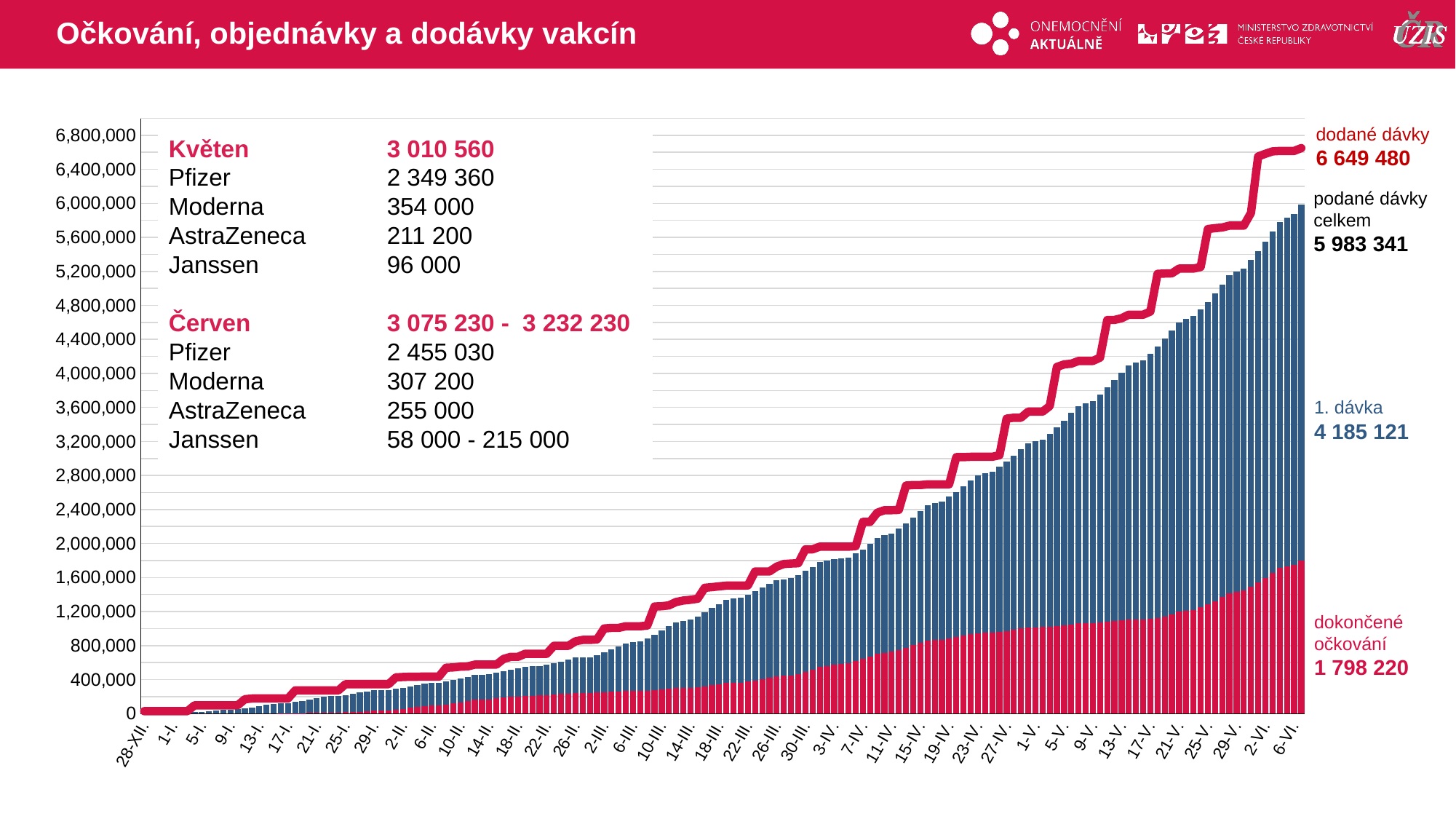

# Očkování, objednávky a dodávky vakcín

### Chart

| Category | dokončené očkování | první dávka | celkem dávek v ČR |
|---|---|---|---|
| 28-XII. | 0.0 | 3545.0 | 29250.0 |
| 29-XII. | 0.0 | 6993.0 | 29250.0 |
| 30-XII. | 0.0 | 10469.0 | 29250.0 |
| 31-XII. | 0.0 | 11775.0 | 29250.0 |
| 1-I. | 0.0 | 12036.0 | 29250.0 |
| 2-I. | 0.0 | 13301.0 | 29250.0 |
| 3-I. | 0.0 | 14215.0 | 29250.0 |
| 4-I. | 0.0 | 17790.0 | 98475.0 |
| 5-I. | 0.0 | 22280.0 | 98475.0 |
| 6-I. | 0.0 | 28099.0 | 98475.0 |
| 7-I. | 0.0 | 36040.0 | 98475.0 |
| 8-I. | 0.0 | 45976.0 | 98475.0 |
| 9-I. | 0.0 | 47989.0 | 98475.0 |
| 10-I. | 0.0 | 49739.0 | 98475.0 |
| 11-I. | 0.0 | 59530.0 | 169650.0 |
| 12-I. | 0.0 | 72890.0 | 178050.0 |
| 13-I. | 0.0 | 86364.0 | 178050.0 |
| 14-I. | 0.0 | 101523.0 | 178050.0 |
| 15-I. | 0.0 | 115462.0 | 178050.0 |
| 16-I. | 2.0 | 118834.0 | 178050.0 |
| 17-I. | 636.0 | 121430.0 | 178050.0 |
| 18-I. | 2449.0 | 133877.0 | 272820.0 |
| 19-I. | 5150.0 | 146383.0 | 272820.0 |
| 20-I. | 7779.0 | 159992.0 | 272820.0 |
| 21-I. | 9500.0 | 175555.0 | 272820.0 |
| 22-I. | 10533.0 | 190352.0 | 272820.0 |
| 23-I. | 11400.0 | 193631.0 | 272820.0 |
| 24-I. | 12263.0 | 195876.0 | 272820.0 |
| 25-I. | 15218.0 | 205472.0 | 346530.0 |
| 26-I. | 19173.0 | 215966.0 | 346530.0 |
| 27-I. | 23668.0 | 224956.0 | 346530.0 |
| 28-I. | 29756.0 | 231985.0 | 346530.0 |
| 29-I. | 37573.0 | 238163.0 | 346530.0 |
| 30-I. | 38655.0 | 238881.0 | 346530.0 |
| 31-I. | 39827.0 | 239584.0 | 346530.0 |
| 1-II. | 47706.0 | 243532.0 | 426480.0 |
| 2-II. | 57875.0 | 247649.0 | 430680.0 |
| 3-II. | 68826.0 | 252037.0 | 433980.0 |
| 4-II. | 81736.0 | 256914.0 | 434580.0 |
| 5-II. | 92358.0 | 262350.0 | 435680.0 |
| 6-II. | 94695.0 | 263186.0 | 435680.0 |
| 7-II. | 97171.0 | 264032.0 | 435680.0 |
| 8-II. | 108519.0 | 268049.0 | 539800.0 |
| 9-II. | 120414.0 | 273114.0 | 543800.0 |
| 10-II. | 133587.0 | 278578.0 | 552500.0 |
| 11-II. | 149703.0 | 284855.0 | 555000.0 |
| 12-II. | 164342.0 | 291559.0 | 576600.0 |
| 13-II. | 167313.0 | 293135.0 | 576600.0 |
| 14-II. | 168681.0 | 294123.0 | 576600.0 |
| 15-II. | 177987.0 | 300466.0 | 576600.0 |
| 16-II. | 187004.0 | 309130.0 | 643290.0 |
| 17-II. | 195250.0 | 318791.0 | 667860.0 |
| 18-II. | 203234.0 | 331058.0 | 667860.0 |
| 19-II. | 210523.0 | 342865.0 | 703860.0 |
| 20-II. | 211686.0 | 344799.0 | 703860.0 |
| 21-II. | 212692.0 | 345823.0 | 703860.0 |
| 22-II. | 218681.0 | 355900.0 | 703860.0 |
| 23-II. | 225616.0 | 368765.0 | 797460.0 |
| 24-II. | 231610.0 | 382572.0 | 797460.0 |
| 25-II. | 237124.0 | 400493.0 | 797460.0 |
| 26-II. | 242437.0 | 416588.0 | 850360.0 |
| 27-II. | 242985.0 | 419522.0 | 867260.0 |
| 28-II. | 243532.0 | 421859.0 | 867260.0 |
| 1-III. | 246919.0 | 441220.0 | 872860.0 |
| 2-III. | 250443.0 | 468306.0 | 1001550.0 |
| 3-III. | 254916.0 | 498895.0 | 1008150.0 |
| 4-III. | 259564.0 | 531959.0 | 1008150.0 |
| 5-III. | 264925.0 | 560620.0 | 1027250.0 |
| 6-III. | 265761.0 | 572690.0 | 1027250.0 |
| 7-III. | 266589.0 | 584031.0 | 1027250.0 |
| 8-III. | 271398.0 | 613570.0 | 1036050.0 |
| 9-III. | 277728.0 | 649662.0 | 1260050.0 |
| 10-III. | 284638.0 | 690664.0 | 1262650.0 |
| 11-III. | 292951.0 | 735168.0 | 1272850.0 |
| 12-III. | 301369.0 | 773692.0 | 1312350.0 |
| 13-III. | 302652.0 | 790683.0 | 1330250.0 |
| 14-III. | 303778.0 | 802709.0 | 1338450.0 |
| 15-III. | 312521.0 | 830874.0 | 1350850.0 |
| 16-III. | 322988.0 | 869511.0 | 1479870.0 |
| 17-III. | 333440.0 | 906745.0 | 1487270.0 |
| 18-III. | 345797.0 | 944412.0 | 1496770.0 |
| 19-III. | 359334.0 | 978534.0 | 1504970.0 |
| 20-III. | 361339.0 | 993528.0 | 1504970.0 |
| 21-III. | 362869.0 | 1000873.0 | 1504970.0 |
| 22-III. | 375257.0 | 1025003.0 | 1507170.0 |
| 23-III. | 388503.0 | 1051299.0 | 1671070.0 |
| 24-III. | 404138.0 | 1077842.0 | 1671070.0 |
| 25-III. | 421929.0 | 1103942.0 | 1671070.0 |
| 26-III. | 439346.0 | 1128534.0 | 1727670.0 |
| 27-III. | 444155.0 | 1136887.0 | 1759170.0 |
| 28-III. | 448266.0 | 1142363.0 | 1764870.0 |
| 29-III. | 468851.0 | 1161097.0 | 1768270.0 |
| 30-III. | 490917.0 | 1185541.0 | 1932070.0 |
| 31-III. | 517864.0 | 1208398.0 | 1932070.0 |
| 1-IV. | 549720.0 | 1233742.0 | 1963670.0 |
| 2-IV. | 562427.0 | 1240534.0 | 1963670.0 |
| 3-IV. | 573305.0 | 1244085.0 | 1963670.0 |
| 4-IV. | 582037.0 | 1246548.0 | 1963670.0 |
| 5-IV. | 589178.0 | 1248853.0 | 1963670.0 |
| 6-IV. | 618315.0 | 1264828.0 | 1968970.0 |
| 7-IV. | 640359.0 | 1287992.0 | 2254450.0 |
| 8-IV. | 671153.0 | 1326113.0 | 2254450.0 |
| 9-IV. | 701048.0 | 1364897.0 | 2362350.0 |
| 10-IV. | 716236.0 | 1380167.0 | 2391950.0 |
| 11-IV. | 726217.0 | 1389856.0 | 2391950.0 |
| 12-IV. | 751003.0 | 1427528.0 | 2394850.0 |
| 13-IV. | 776809.0 | 1463286.0 | 2681500.0 |
| 14-IV. | 804058.0 | 1501711.0 | 2687600.0 |
| 15-IV. | 829626.0 | 1549139.0 | 2687600.0 |
| 16-IV. | 855159.0 | 1593402.0 | 2695900.0 |
| 17-IV. | 864141.0 | 1609938.0 | 2695900.0 |
| 18-IV. | 869084.0 | 1622832.0 | 2695900.0 |
| 19-IV. | 884404.0 | 1666404.0 | 2695900.0 |
| 20-IV. | 900141.0 | 1708236.0 | 3015950.0 |
| 21-IV. | 914242.0 | 1755716.0 | 3015950.0 |
| 22-IV. | 931518.0 | 1809818.0 | 3019650.0 |
| 23-IV. | 943465.0 | 1859232.0 | 3020200.0 |
| 24-IV. | 948654.0 | 1876933.0 | 3020200.0 |
| 25-IV. | 952629.0 | 1891508.0 | 3020200.0 |
| 26-IV. | 959975.0 | 1940192.0 | 3038100.0 |
| 27-IV. | 972091.0 | 1987686.0 | 3469420.0 |
| 28-IV. | 985979.0 | 2044541.0 | 3479720.0 |
| 29-IV. | 1001673.0 | 2107818.0 | 3479720.0 |
| 30-IV. | 1011521.0 | 2167982.0 | 3551120.0 |
| 1-V. | 1014882.0 | 2187051.0 | 3551120.0 |
| 2-V. | 1017105.0 | 2205793.0 | 3551120.0 |
| 3-V. | 1022087.0 | 2271345.0 | 3616120.0 |
| 4-V. | 1030320.0 | 2335523.0 | 4076680.0 |
| 5-V. | 1039604.0 | 2406094.0 | 4106680.0 |
| 6-V. | 1050153.0 | 2483691.0 | 4115030.0 |
| 7-V. | 1060070.0 | 2558426.0 | 4146880.0 |
| 8-V. | 1061762.0 | 2587491.0 | 4146880.0 |
| 9-V. | 1062928.0 | 2611495.0 | 4146880.0 |
| 10-V. | 1070021.0 | 2681826.0 | 4186430.0 |
| 11-V. | 1078736.0 | 2755382.0 | 4628960.0 |
| 12-V. | 1087673.0 | 2832932.0 | 4628960.0 |
| 13-V. | 1096723.0 | 2914662.0 | 4649310.0 |
| 14-V. | 1104371.0 | 2992128.0 | 4691010.0 |
| 15-V. | 1106506.0 | 3023656.0 | 4691010.0 |
| 16-V. | 1107681.0 | 3049253.0 | 4691010.0 |
| 17-V. | 1114302.0 | 3120275.0 | 4727610.0 |
| 18-V. | 1127180.0 | 3190638.0 | 5171510.0 |
| 19-V. | 1142181.0 | 3266165.0 | 5174310.0 |
| 20-V. | 1168964.0 | 3339255.0 | 5177310.0 |
| 21-V. | 1196506.0 | 3405922.0 | 5233310.0 |
| 22-V. | 1207530.0 | 3437697.0 | 5233310.0 |
| 23-V. | 1216460.0 | 3459818.0 | 5233310.0 |
| 24-V. | 1249837.0 | 3505208.0 | 5251210.0 |
| 25-V. | 1285279.0 | 3554734.0 | 5698160.0 |
| 26-V. | 1322566.0 | 3619905.0 | 5708510.0 |
| 27-V. | 1369543.0 | 3678513.0 | 5716510.0 |
| 28-V. | 1415743.0 | 3737462.0 | 5737910.0 |
| 29-V. | 1432687.0 | 3766187.0 | 5737910.0 |
| 30-V. | 1447021.0 | 3788300.0 | 5737910.0 |
| 31-V. | 1493873.0 | 3840951.0 | 5886710.0 |
| 1-VI. | 1541858.0 | 3896659.0 | 6551130.0 |
| 2-VI. | 1595454.0 | 3956254.0 | 6582980.0 |
| 3-VI. | 1654785.0 | 4010815.0 | 6610880.0 |
| 4-VI. | 1711154.0 | 4068868.0 | 6616030.0 |
| 5-VI. | 1729734.0 | 4101967.0 | 6616030.0 |
| 6-VI. | 1744684.0 | 4128415.0 | 6616030.0 |
| 7-VI. | 1798220.0 | 4185121.0 | 6649480.0 |
dodané dávky
6 649 480
Květen		3 010 560
Pfizer		2 349 360
Moderna		354 000
AstraZeneca	211 200
Janssen		96 000

Červen		3 075 230 -  3 232 230
Pfizer		2 455 030
Moderna		307 200
AstraZeneca	255 000
Janssen		58 000 - 215 000
podané dávky celkem
5 983 341
1. dávka
4 185 121
dokončené
očkování
1 798 220